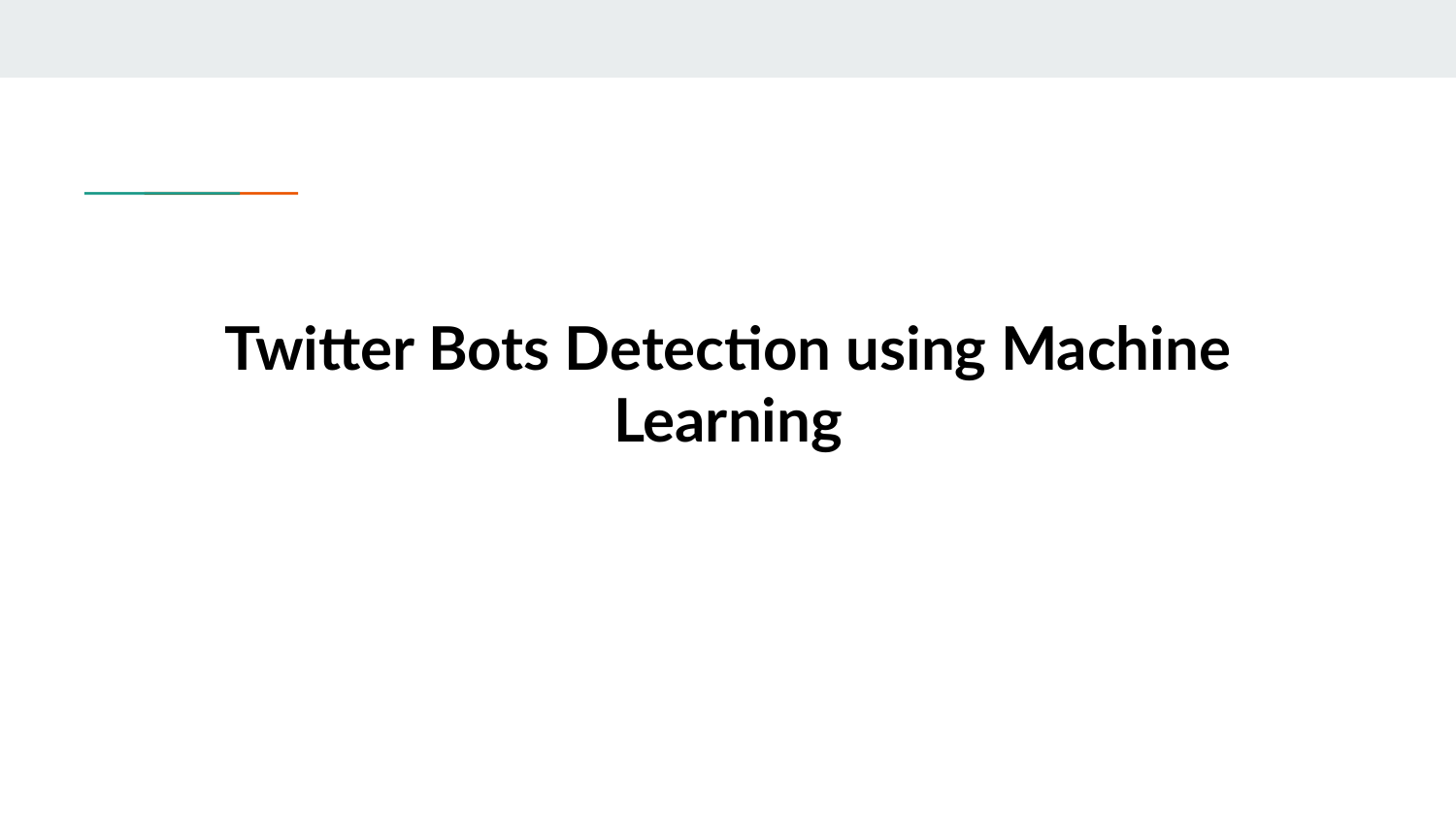

# Twitter Bots Detection using Machine Learning